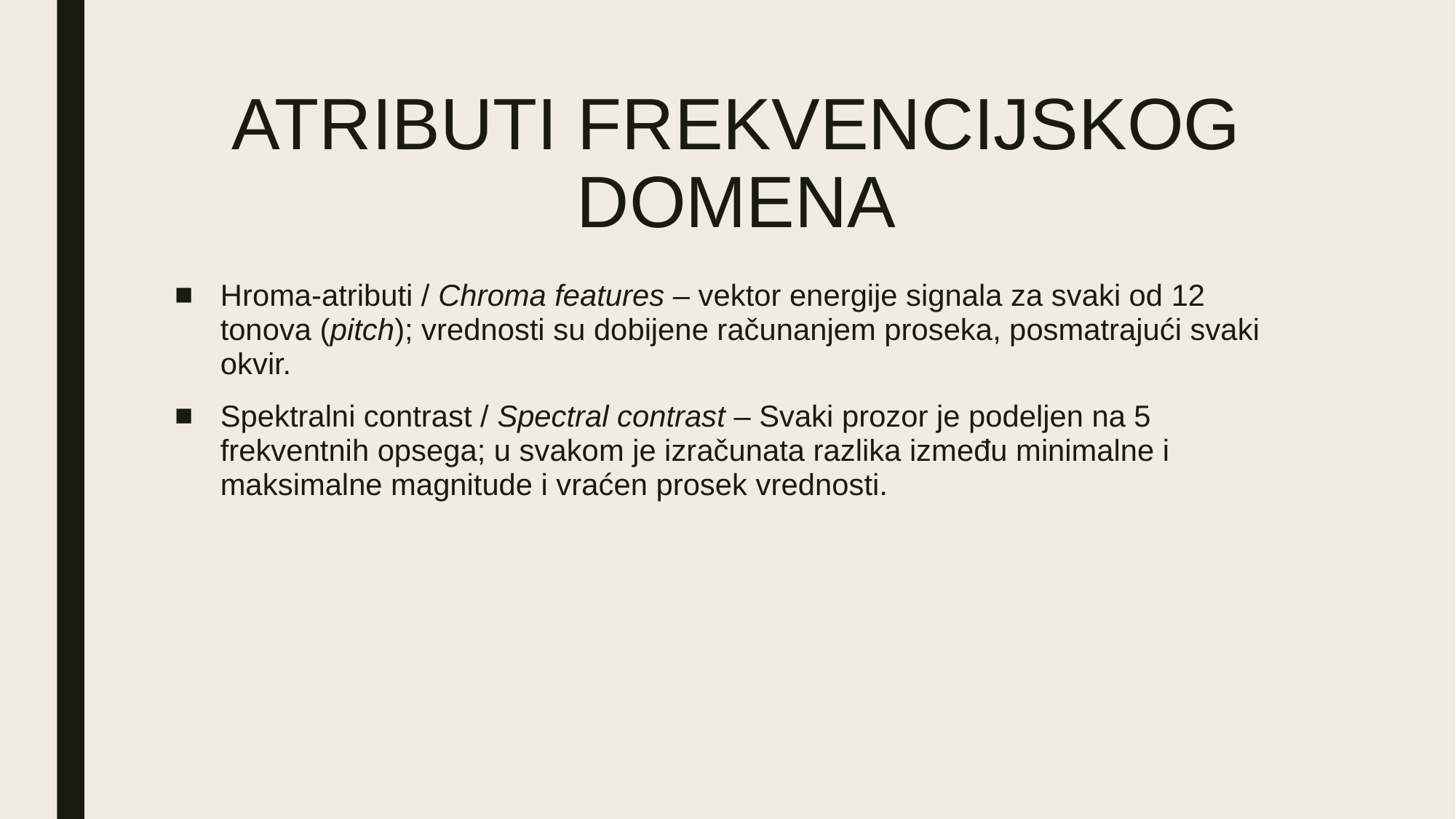

# ATRIBUTI FREKVENCIJSKOG DOMENA
Hroma-atributi / Chroma features – vektor energije signala za svaki od 12 tonova (pitch); vrednosti su dobijene računanjem proseka, posmatrajući svaki okvir.
Spektralni contrast / Spectral contrast – Svaki prozor je podeljen na 5 frekventnih opsega; u svakom je izračunata razlika između minimalne i maksimalne magnitude i vraćen prosek vrednosti.